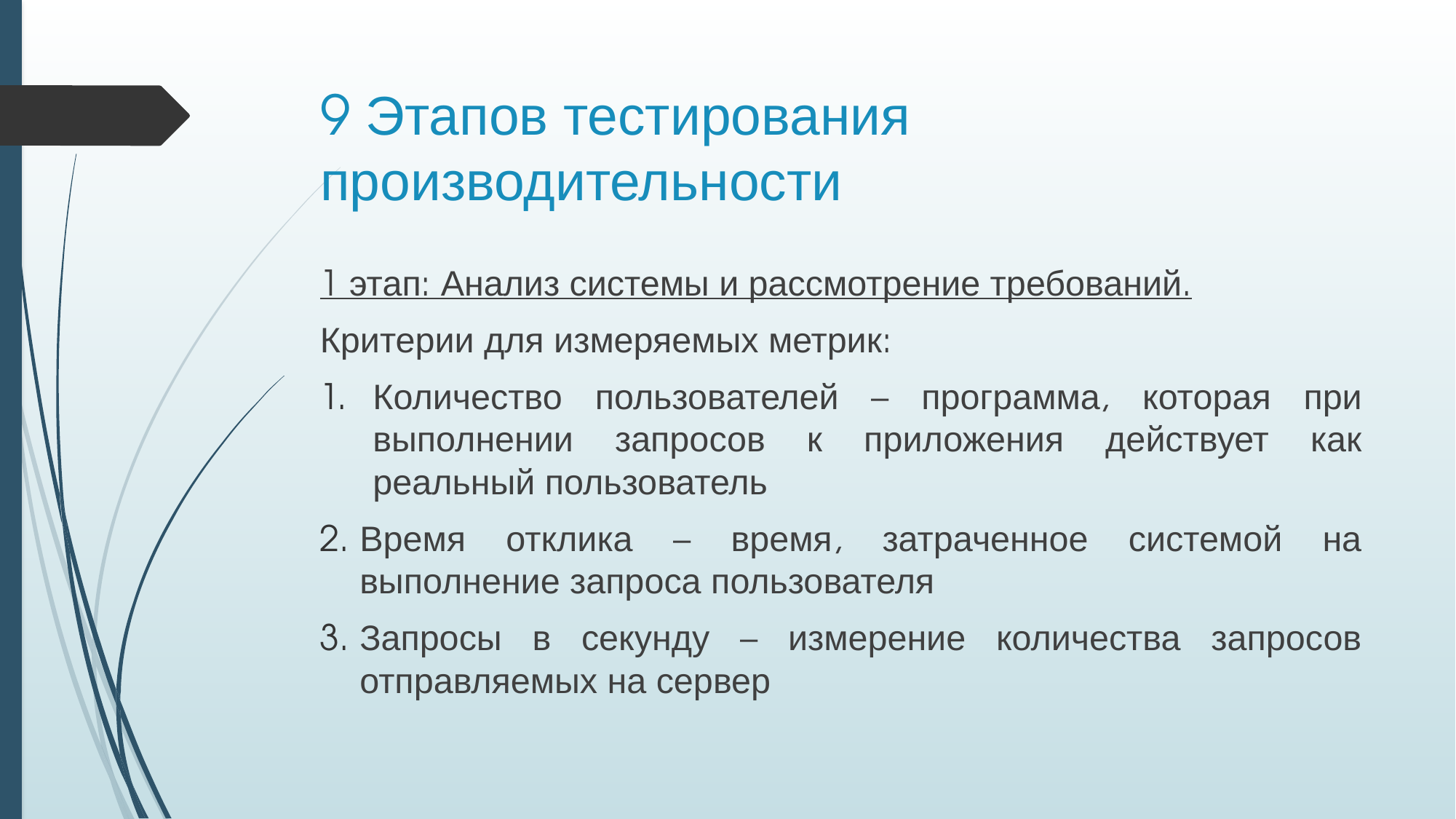

# 9 Этапов тестирования производительности
1 этап: Анализ системы и рассмотрение требований.
Критерии для измеряемых метрик:
Количество пользователей – программа, которая при выполнении запросов к приложения действует как реальный пользователь
Время отклика – время, затраченное системой на выполнение запроса пользователя
Запросы в секунду – измерение количества запросов отправляемых на сервер